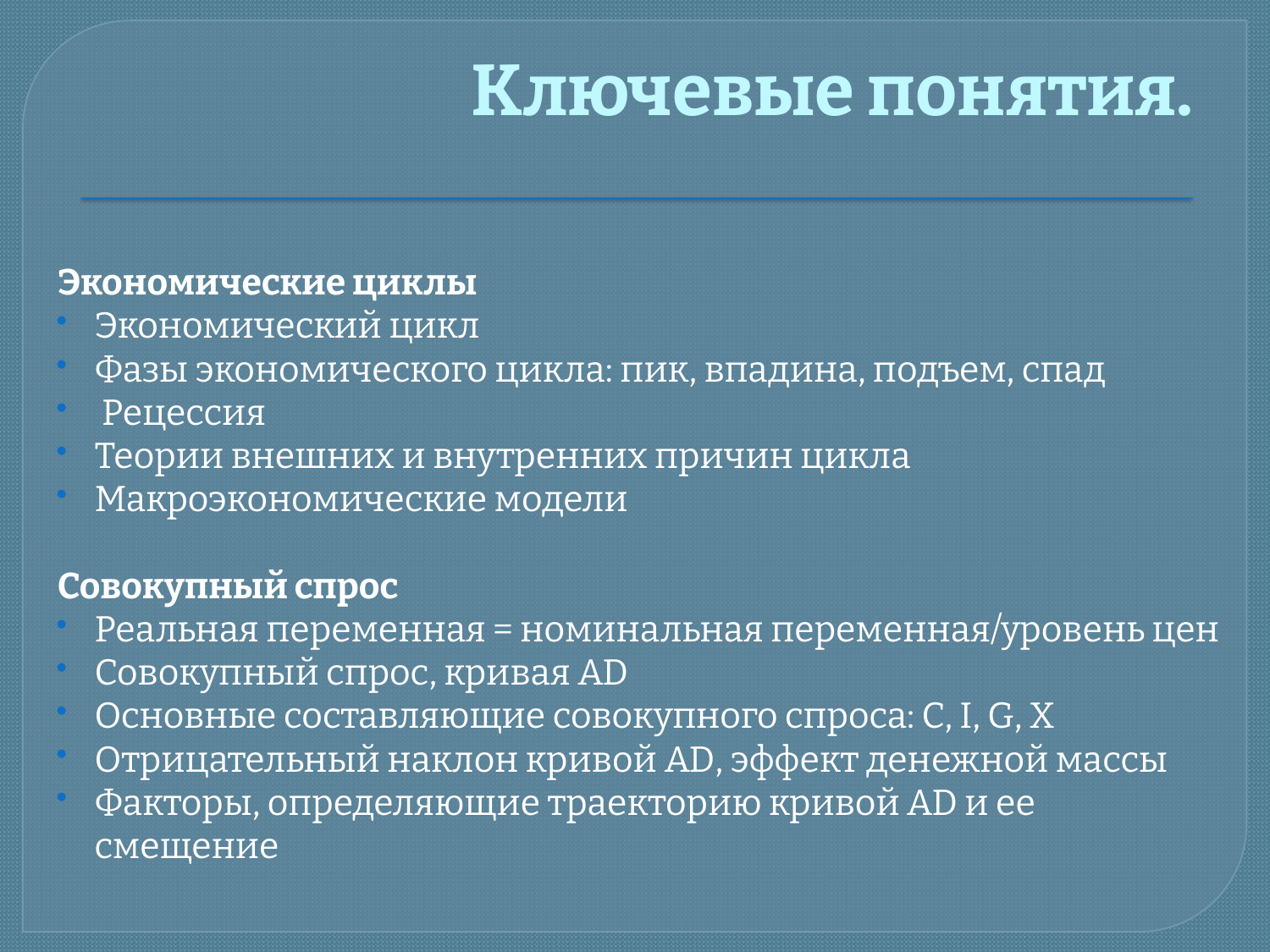

# Ключевые понятия.

Экономические циклы
Экономический цикл
Фазы экономического цикла: пик, впадина, подъем, спад
 Рецессия
Теории внешних и внутренних причин цикла
Макроэкономические модели

Совокупный спрос
Реальная переменная = номинальная переменная/уровень цен
Совокупный спрос, кривая AD
Основные составляющие совокупного спроса: С, I, G, X
Отрицательный наклон кривой AD, эффект денежной массы
Факторы, определяющие траекторию кривой AD и ее смещение